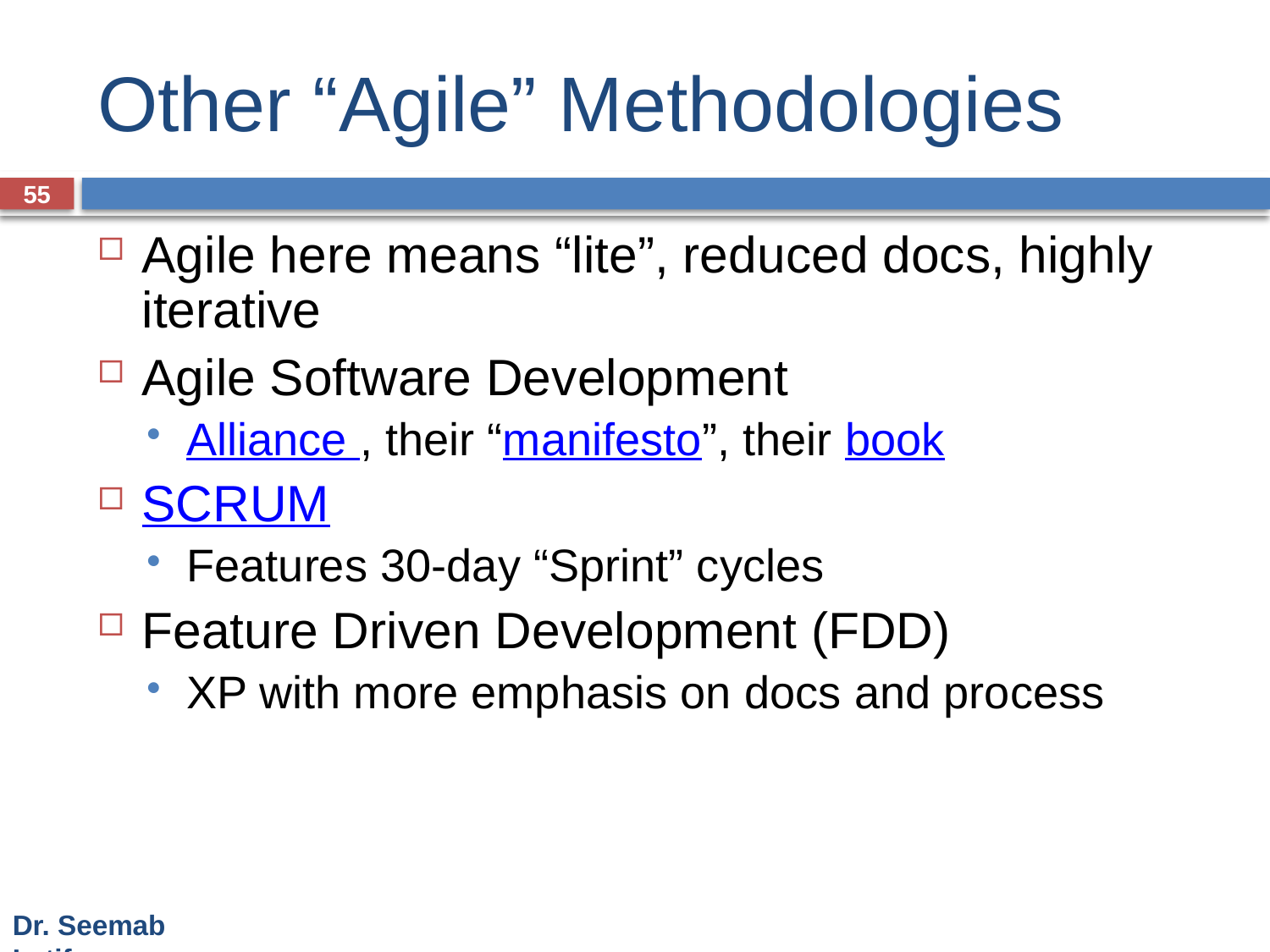

# Other “Agile” Methodologies
55
Agile here means “lite”, reduced docs, highly iterative
Agile Software Development
Alliance , their “manifesto”, their book
SCRUM
Features 30-day “Sprint” cycles
Feature Driven Development (FDD)
XP with more emphasis on docs and process